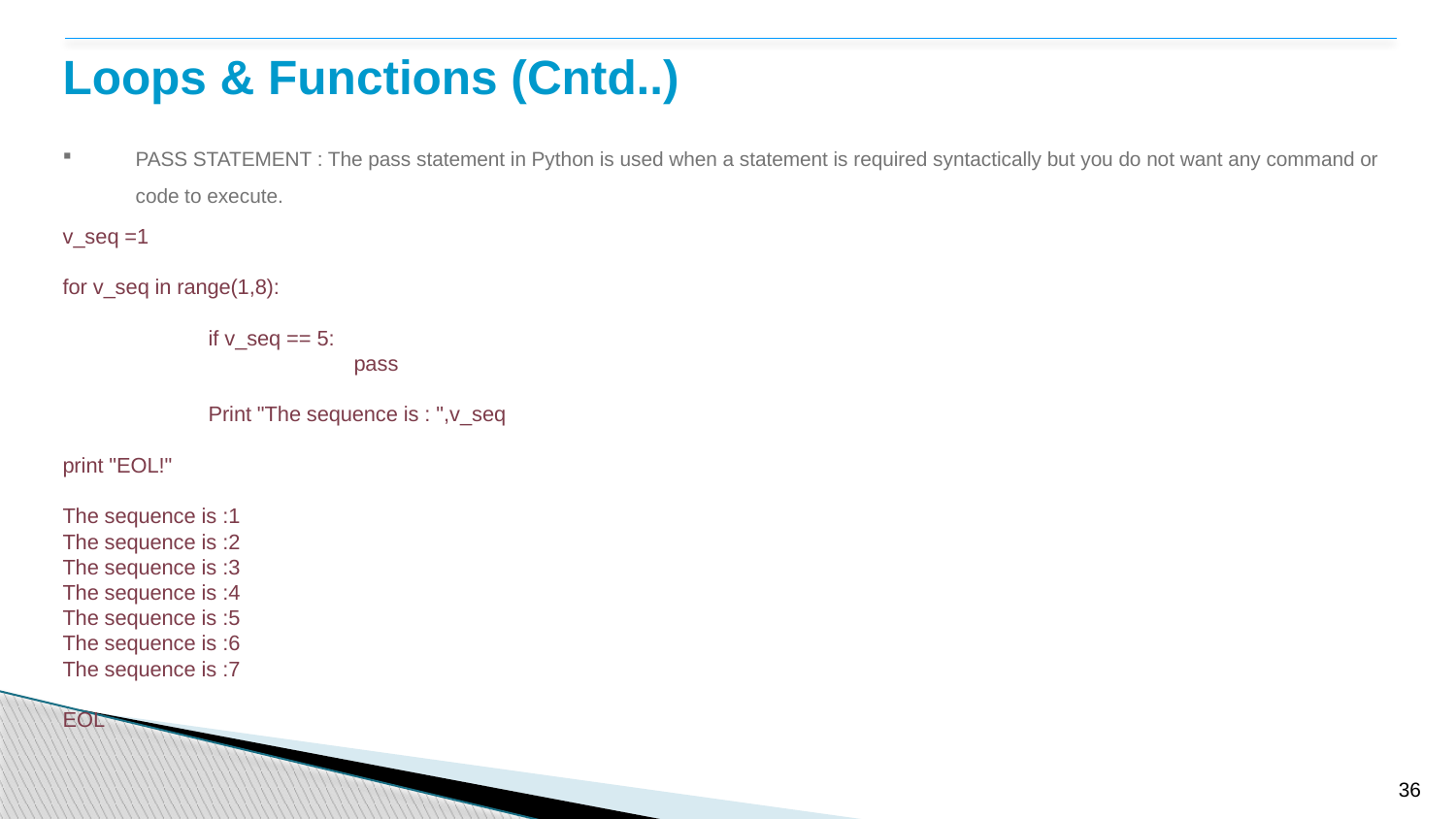

# Loops & Functions (Cntd..)
PASS STATEMENT : The pass statement in Python is used when a statement is required syntactically but you do not want any command or code to execute.
v_seq =1

for v_seq in range(1,8):

	if v_seq == 5:
		pass

	Print "The sequence is : ",v_seq

print "EOL!"

The sequence is :1
The sequence is :2
The sequence is :3
The sequence is :4
The sequence is :5
The sequence is :6
The sequence is :7

EOL
36